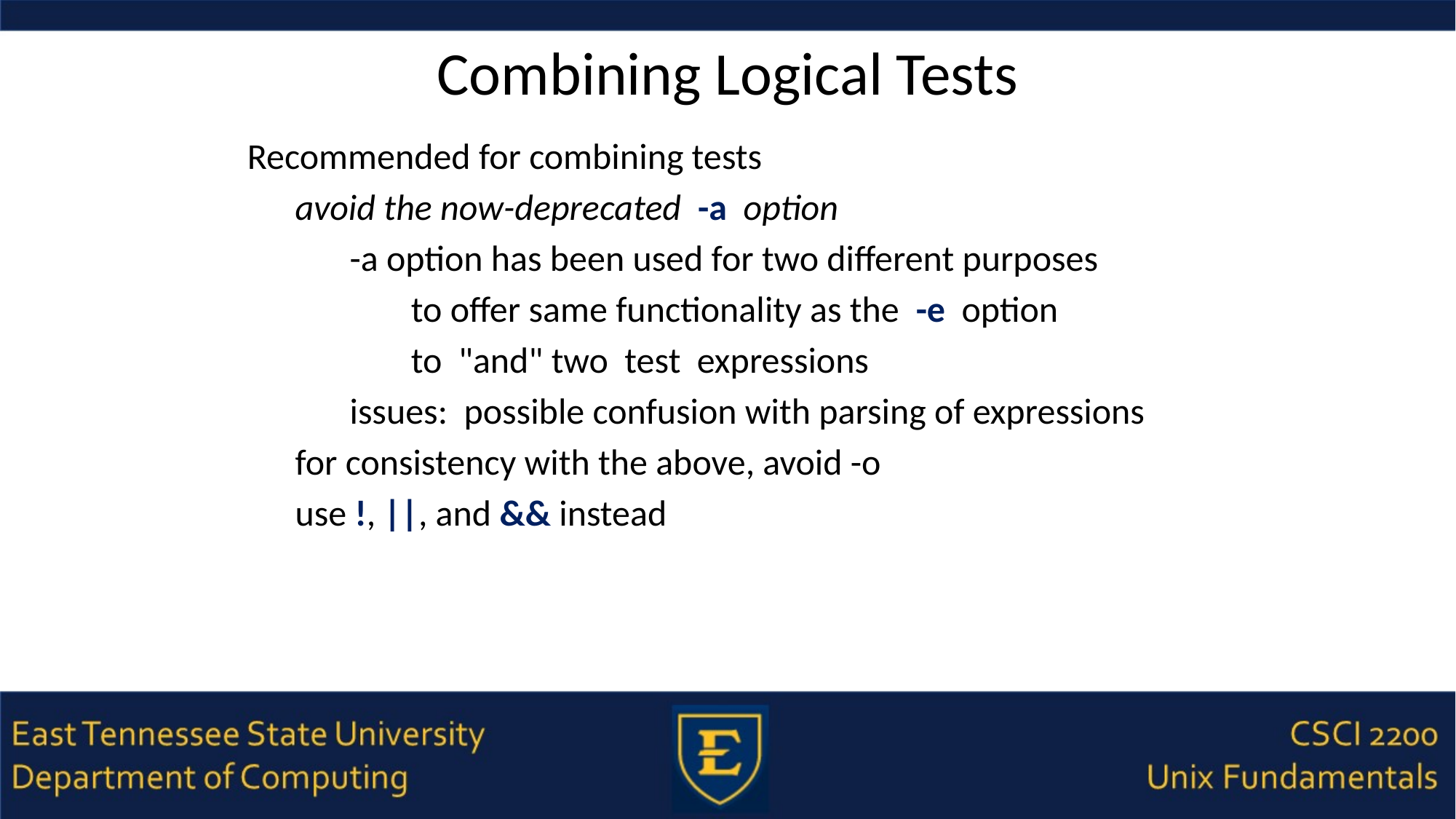

# Combining Logical Tests
Recommended for combining tests
avoid the now-deprecated  -a  option
-a option has been used for two different purposes
to offer same functionality as the  -e  option
to  "and" two  test  expressions
issues:  possible confusion with parsing of expressions
for consistency with the above, avoid -o
use !, ||, and && instead